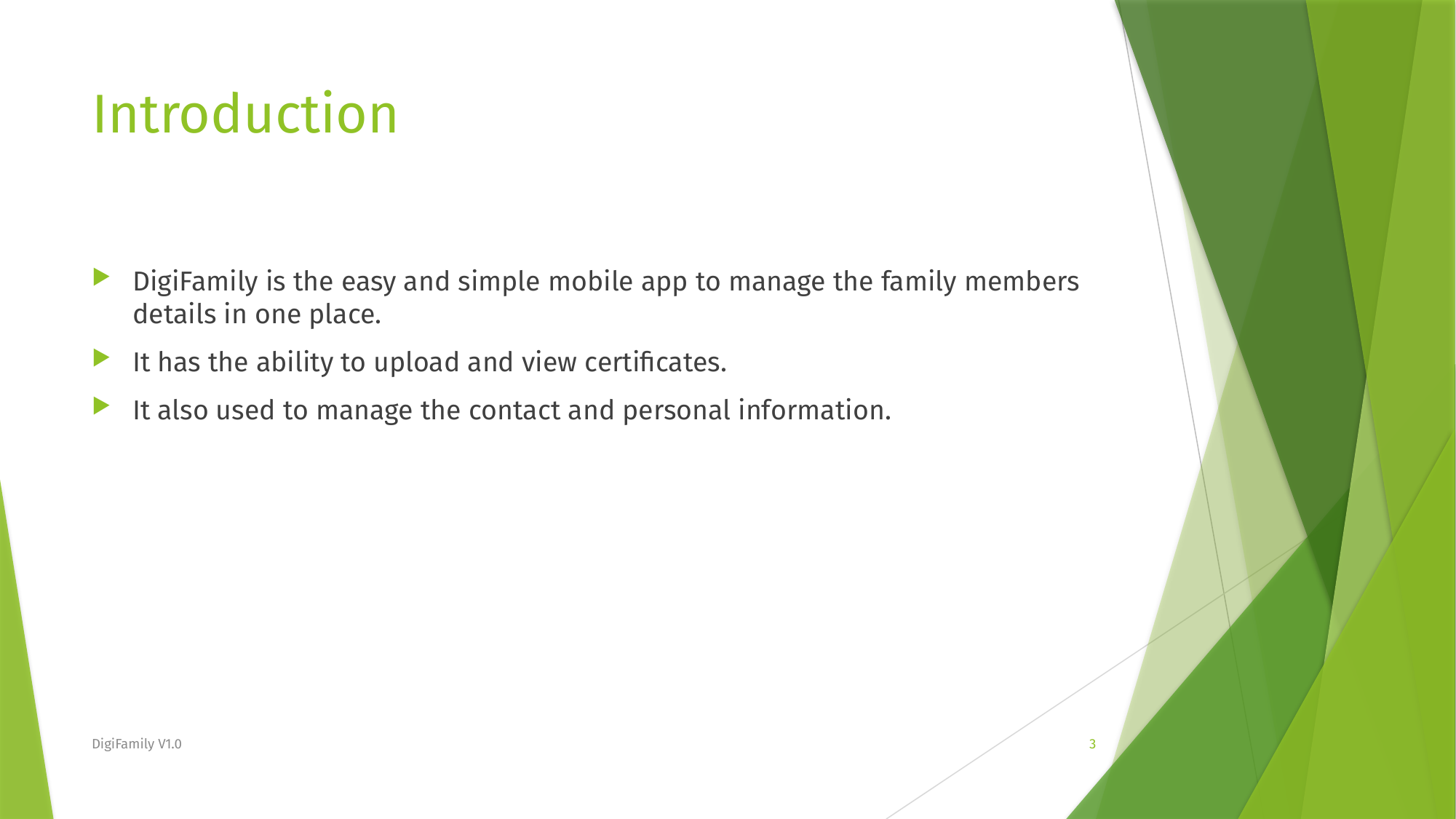

# Introduction
DigiFamily is the easy and simple mobile app to manage the family members details in one place.
It has the ability to upload and view certificates.
It also used to manage the contact and personal information.

DigiFamily V1.0
3